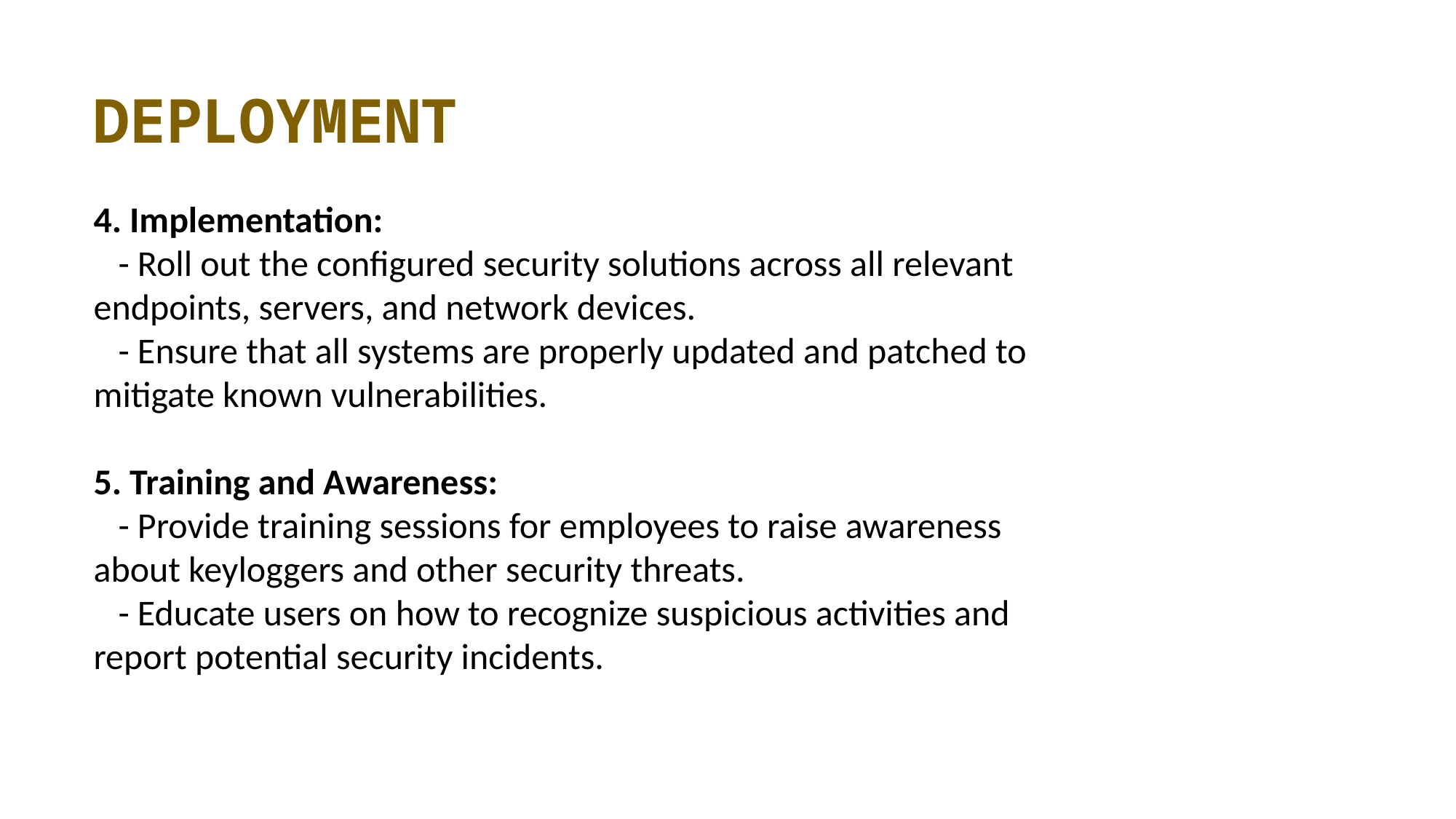

DEPLOYMENT

4. Implementation:
   - Roll out the configured security solutions across all relevant endpoints, servers, and network devices.
   - Ensure that all systems are properly updated and patched to mitigate known vulnerabilities.

5. Training and Awareness:
   - Provide training sessions for employees to raise awareness about keyloggers and other security threats.
   - Educate users on how to recognize suspicious activities and report potential security incidents.